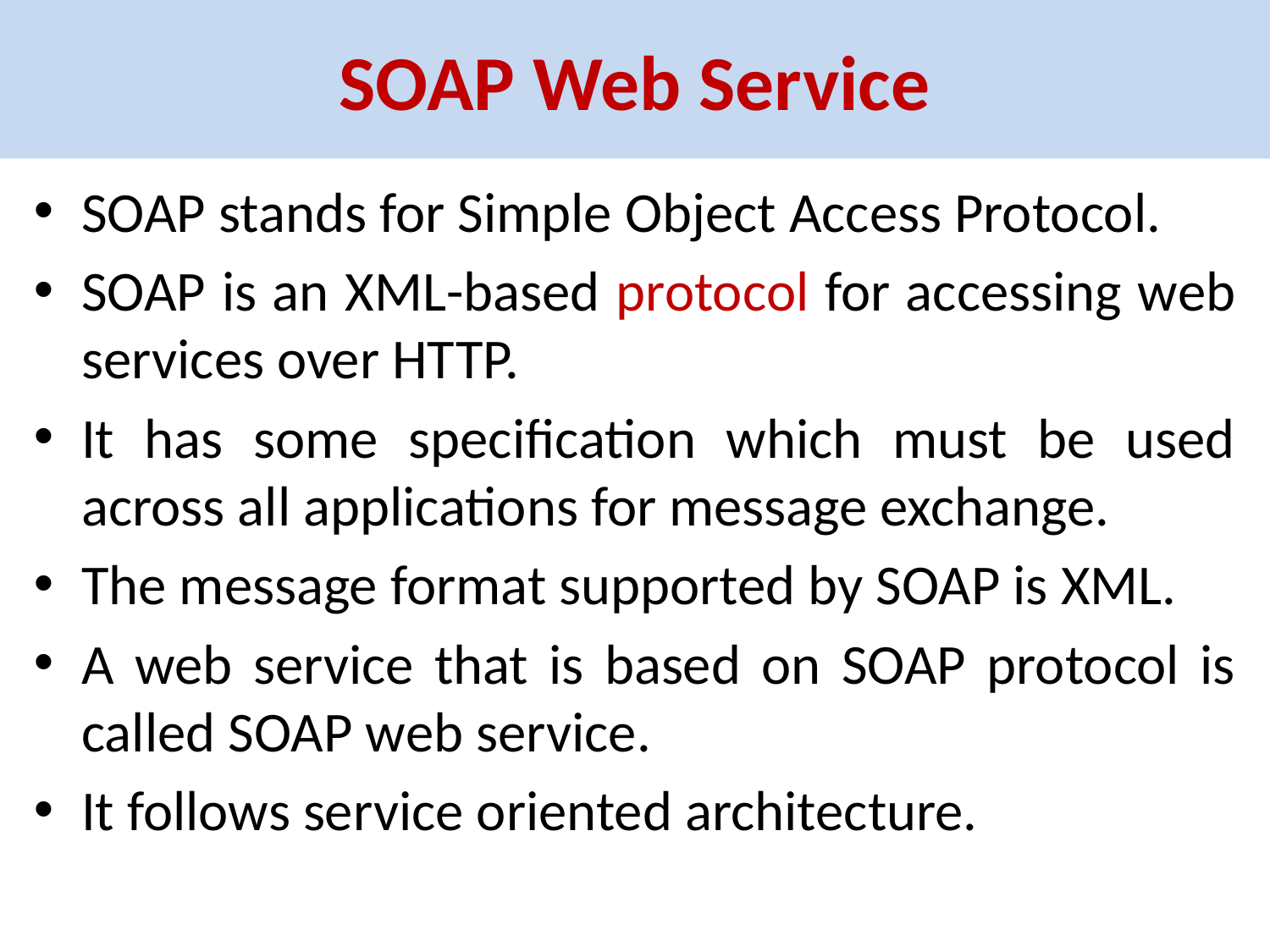

# SOAP Web Service
SOAP stands for Simple Object Access Protocol.
SOAP is an XML-based protocol for accessing web services over HTTP.
It has some specification which must be used across all applications for message exchange.
The message format supported by SOAP is XML.
A web service that is based on SOAP protocol is called SOAP web service.
It follows service oriented architecture.